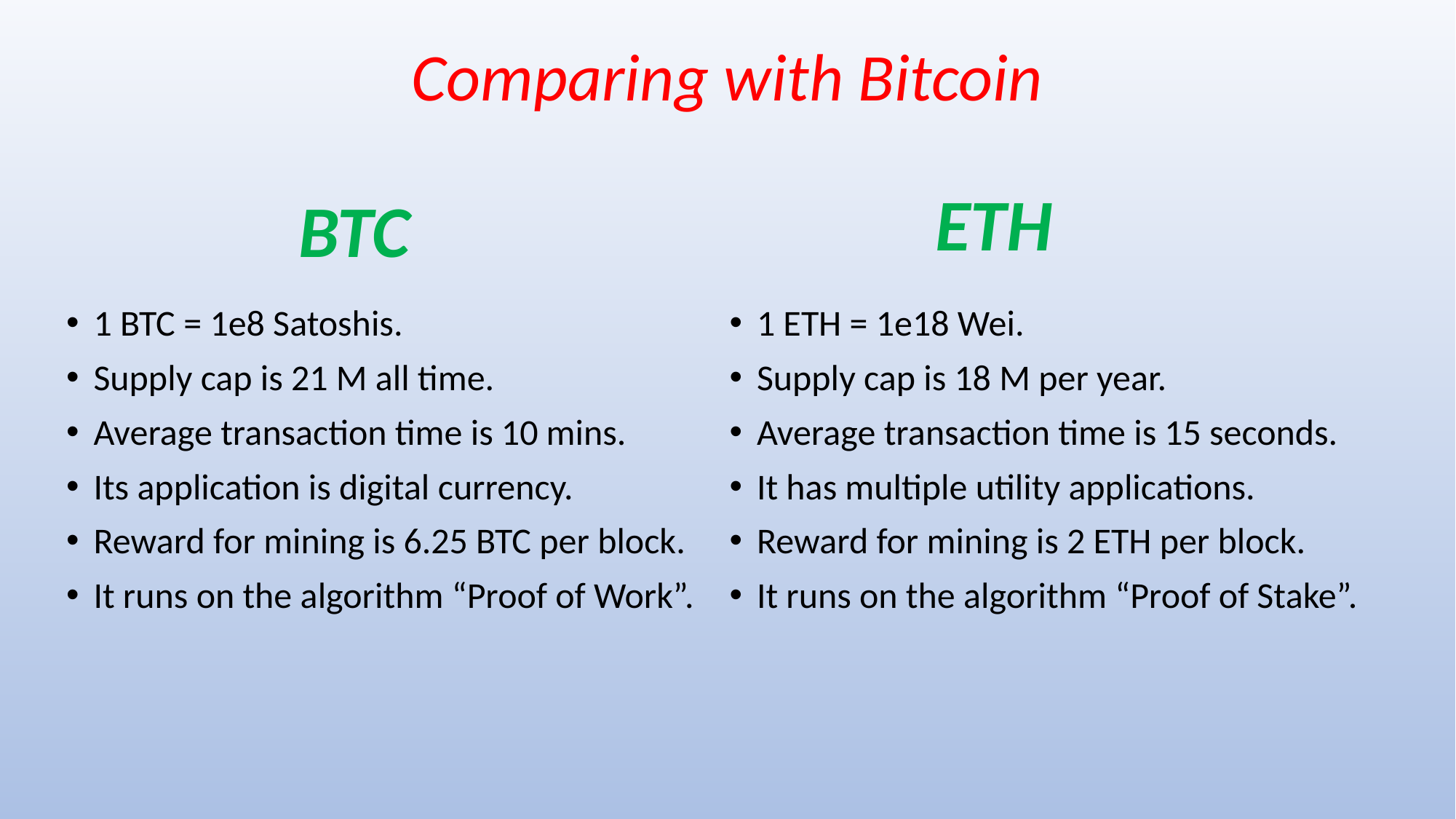

# Comparing with Bitcoin
ETH
BTC
1 BTC = 1e8 Satoshis.
Supply cap is 21 M all time.
Average transaction time is 10 mins.
Its application is digital currency.
Reward for mining is 6.25 BTC per block.
It runs on the algorithm “Proof of Work”.
1 ETH = 1e18 Wei.
Supply cap is 18 M per year.
Average transaction time is 15 seconds.
It has multiple utility applications.
Reward for mining is 2 ETH per block.
It runs on the algorithm “Proof of Stake”.